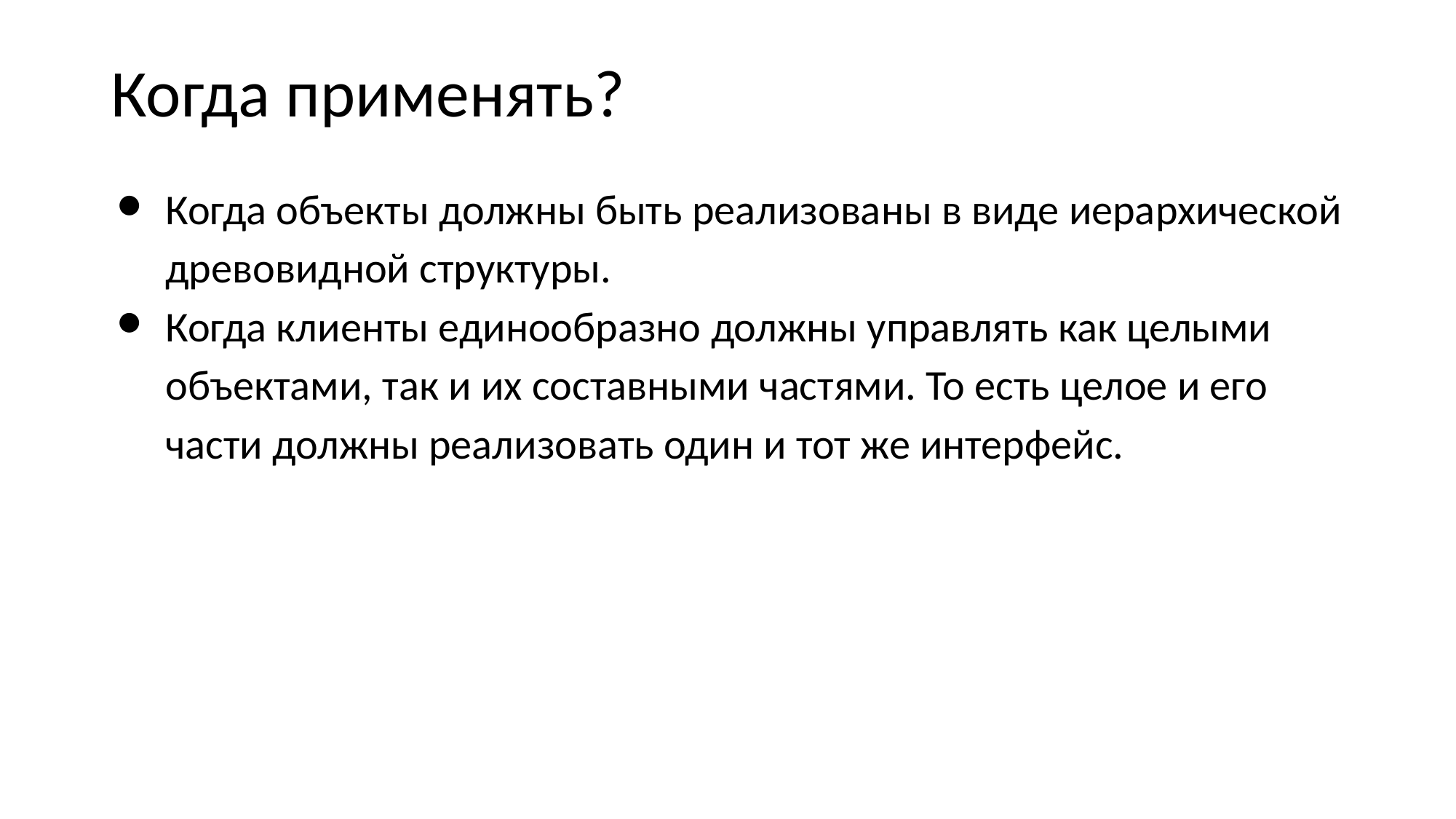

Когда применять?
Когда объекты должны быть реализованы в виде иерархической древовидной структуры.
Когда клиенты единообразно должны управлять как целыми объектами, так и их составными частями. То есть целое и его части должны реализовать один и тот же интерфейс.